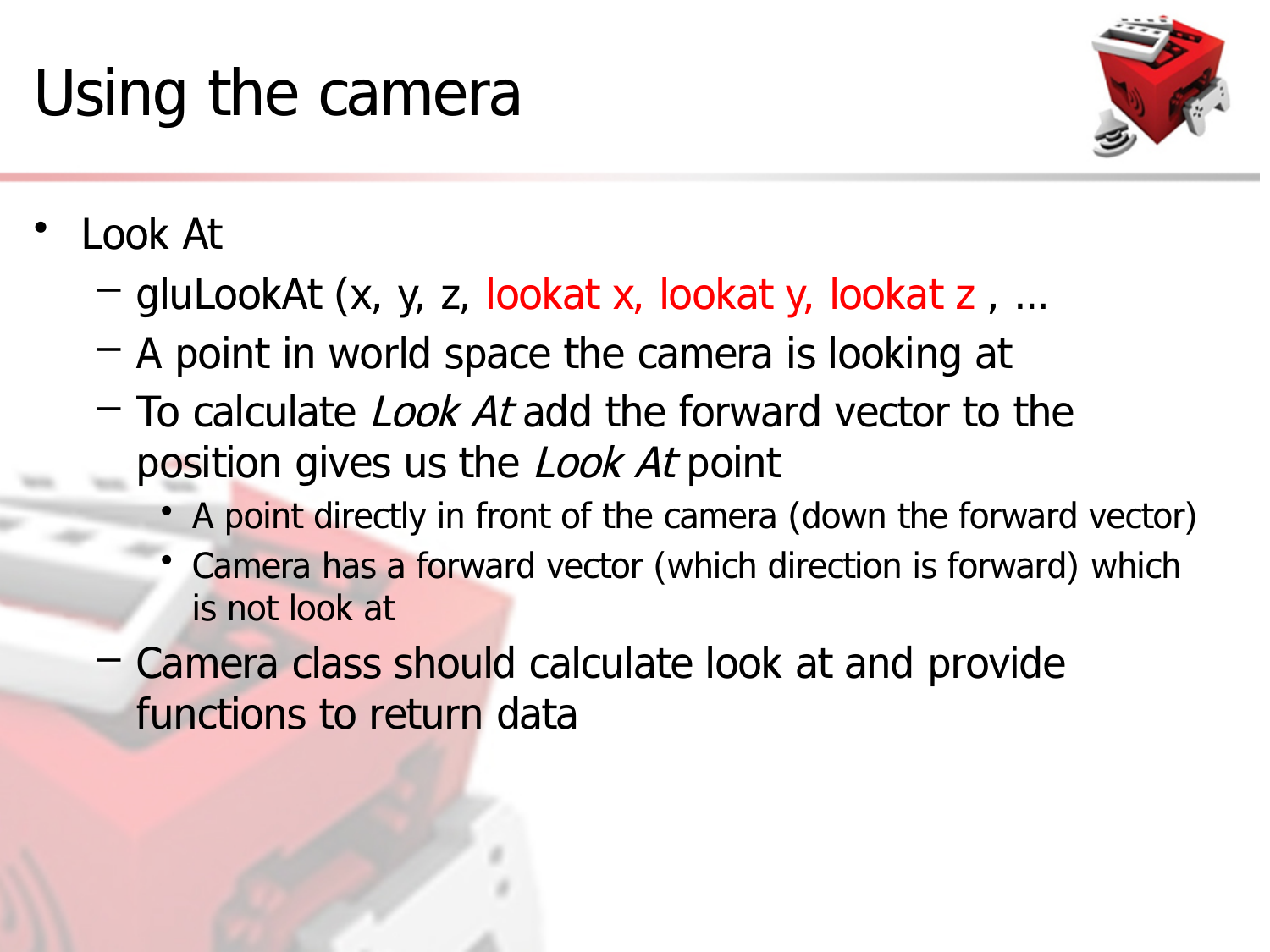

# Using the camera
Look At
gluLookAt (x, y, z, lookat x, lookat y, lookat z , …
A point in world space the camera is looking at
To calculate Look At add the forward vector to the position gives us the Look At point
A point directly in front of the camera (down the forward vector)
Camera has a forward vector (which direction is forward) which is not look at
Camera class should calculate look at and provide functions to return data